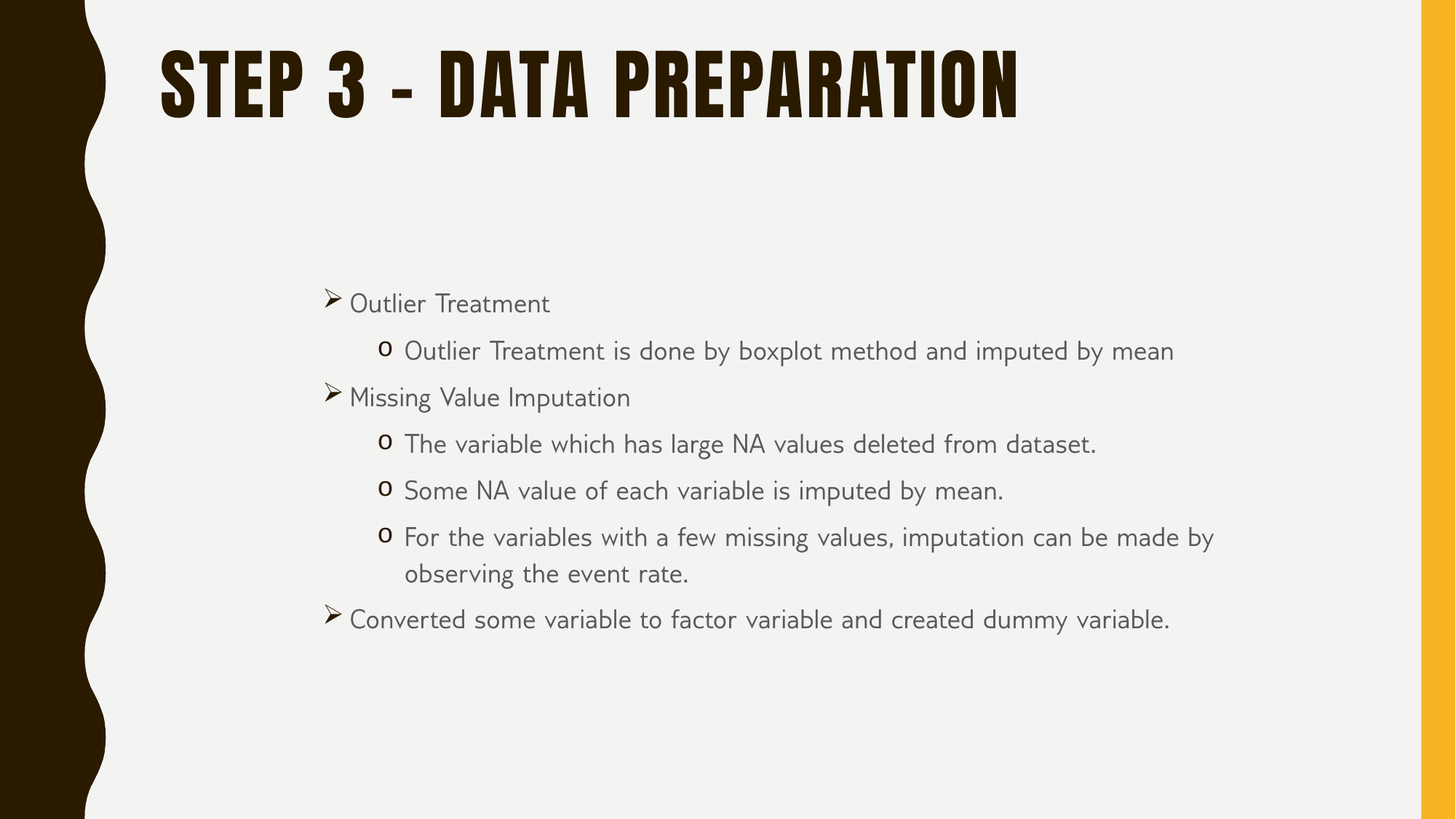

# Step 3 – Data Preparation
Outlier Treatment
Outlier Treatment is done by boxplot method and imputed by mean
Missing Value Imputation
The variable which has large NA values deleted from dataset.
Some NA value of each variable is imputed by mean.
For the variables with a few missing values, imputation can be made by observing the event rate.
Converted some variable to factor variable and created dummy variable.